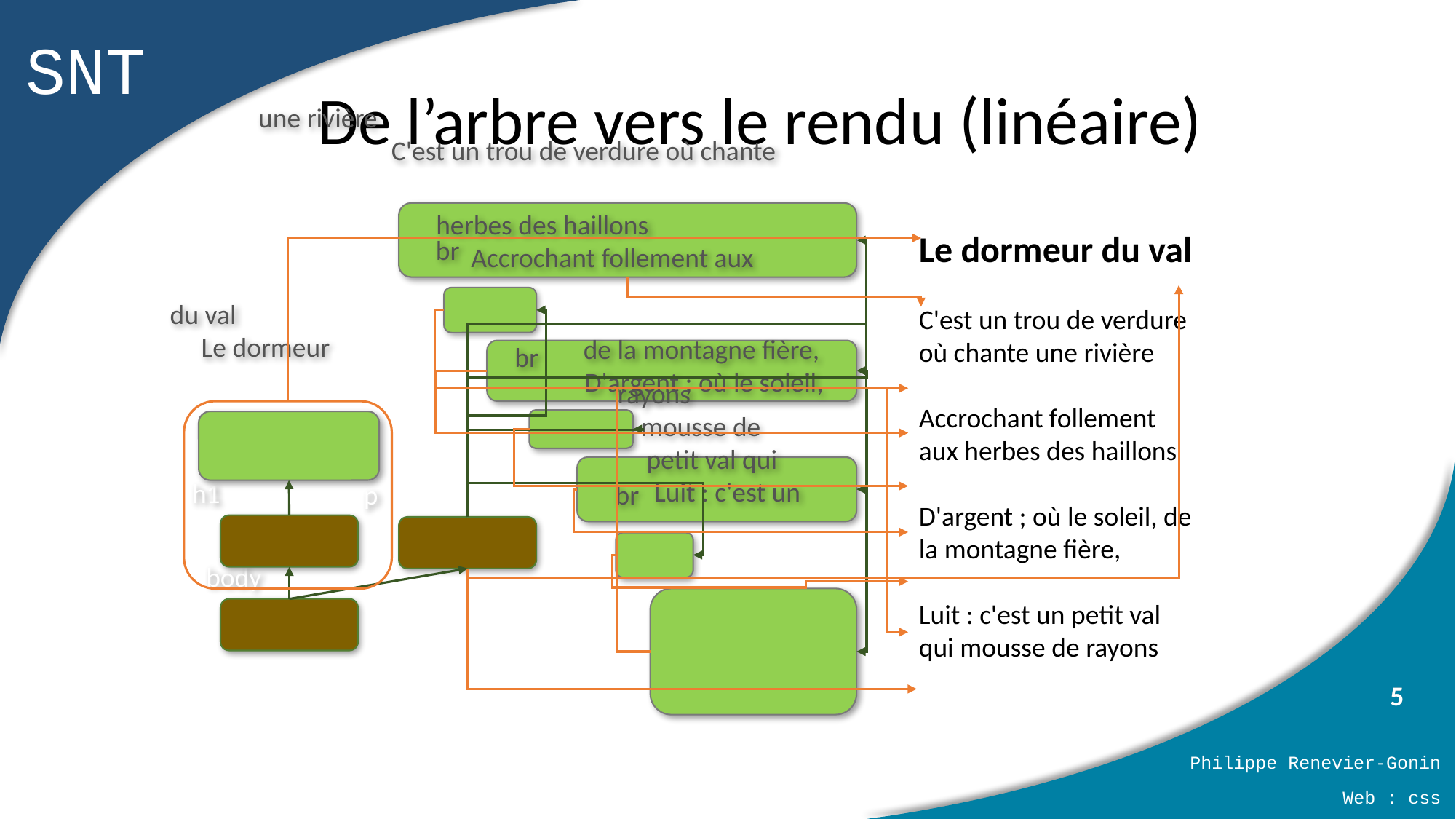

# De l’arbre vers le rendu (linéaire)
C'est un trou de verdure où chante une rivière
br
Accrochant follement aux herbes des haillons
br
Le dormeur du val
h1
body
D'argent ; où le soleil, de la montagne fière,
p
br
Luit : c'est un petit val qui mousse de rayons
Le dormeur du val

C'est un trou de verdure où chante une rivière

Accrochant follement aux herbes des haillons

D'argent ; où le soleil, de la montagne fière,

Luit : c'est un petit val qui mousse de rayons